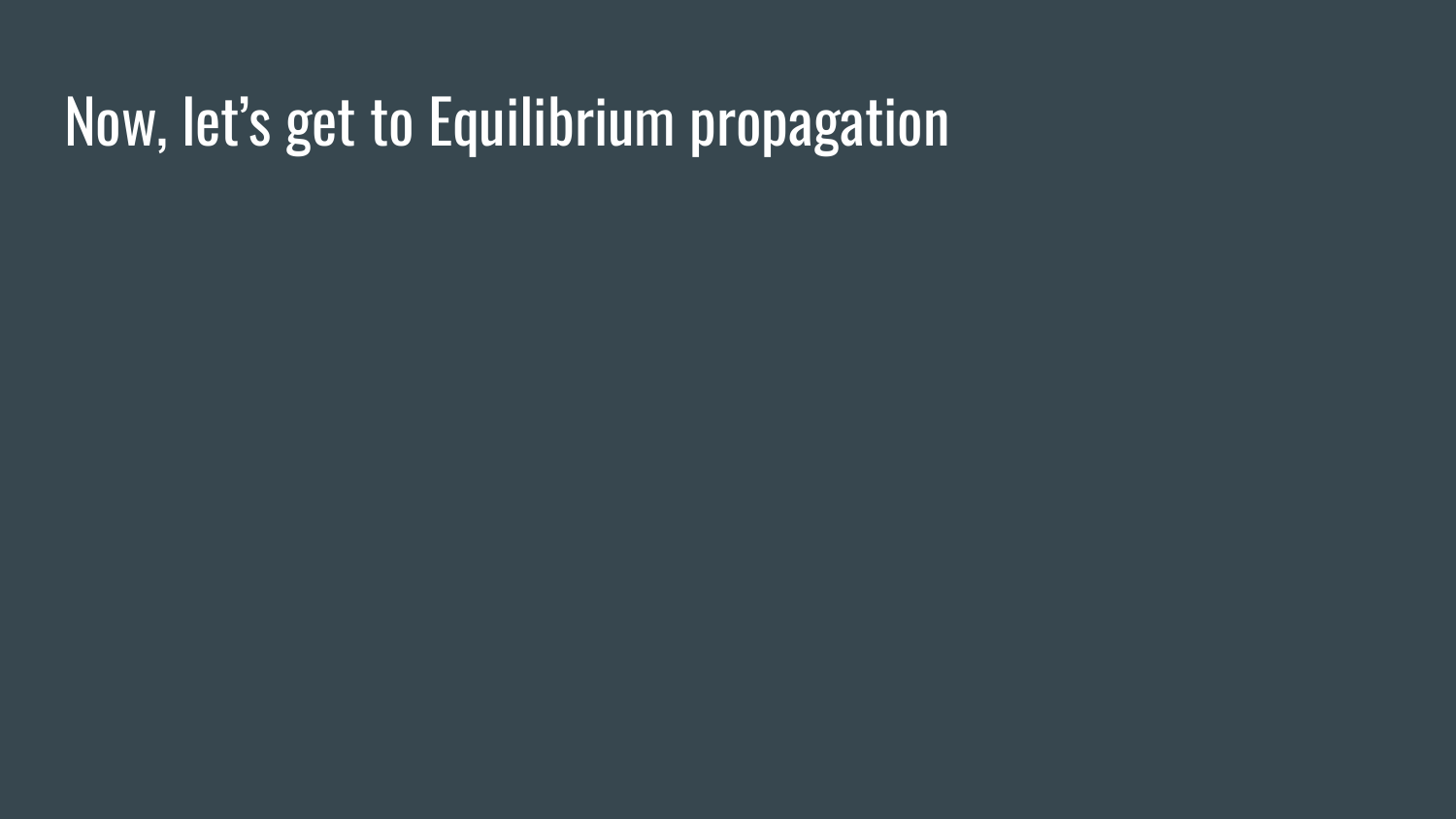

# Now, let’s get to Equilibrium propagation